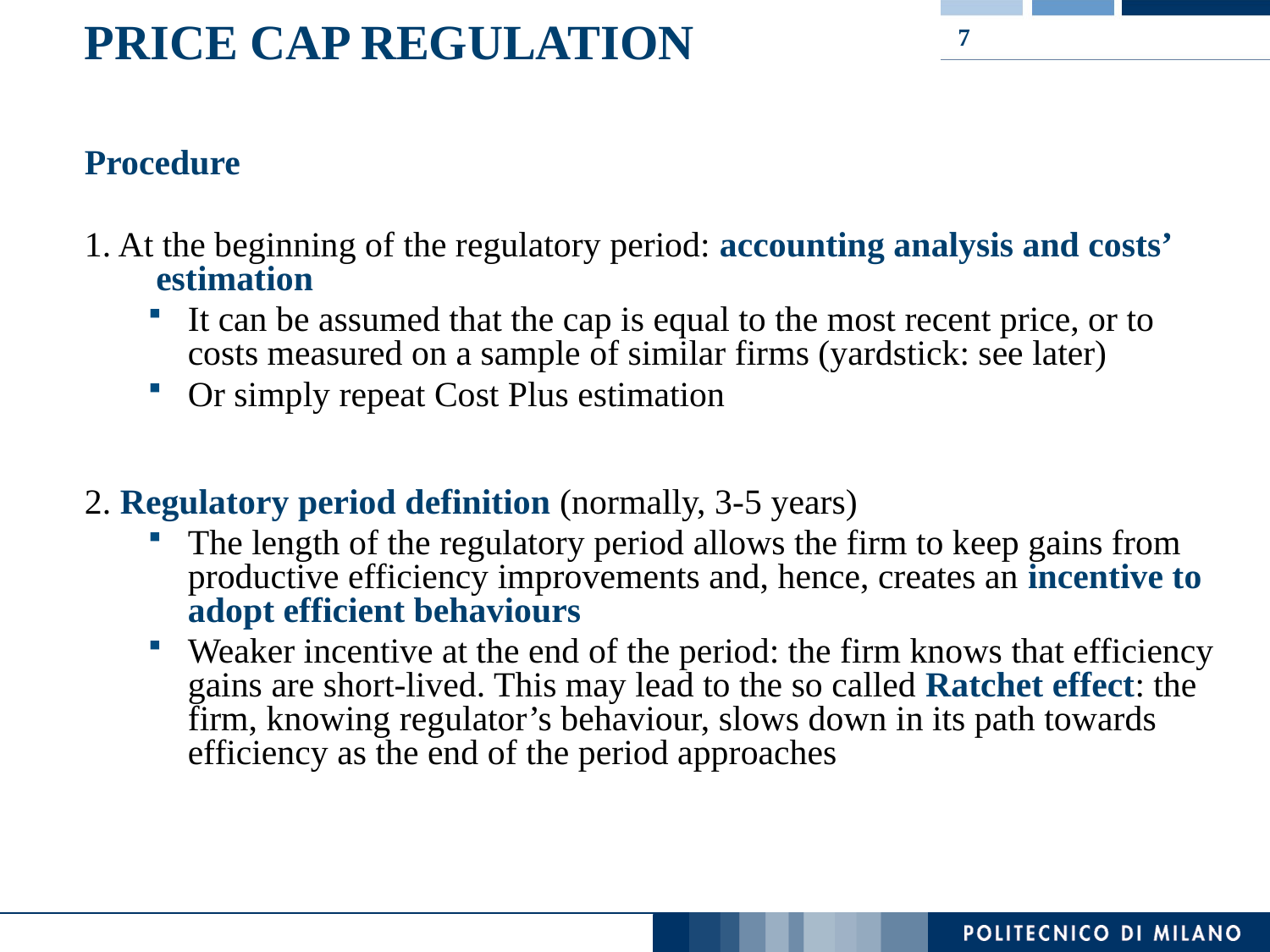

# Price Cap Regulation
7
Procedure

1. At the beginning of the regulatory period: accounting analysis and costs’ estimation
It can be assumed that the cap is equal to the most recent price, or to costs measured on a sample of similar firms (yardstick: see later)
Or simply repeat Cost Plus estimation

2. Regulatory period definition (normally, 3-5 years)
The length of the regulatory period allows the firm to keep gains from productive efficiency improvements and, hence, creates an incentive to adopt efficient behaviours
Weaker incentive at the end of the period: the firm knows that efficiency gains are short-lived. This may lead to the so called Ratchet effect: the firm, knowing regulator’s behaviour, slows down in its path towards efficiency as the end of the period approaches